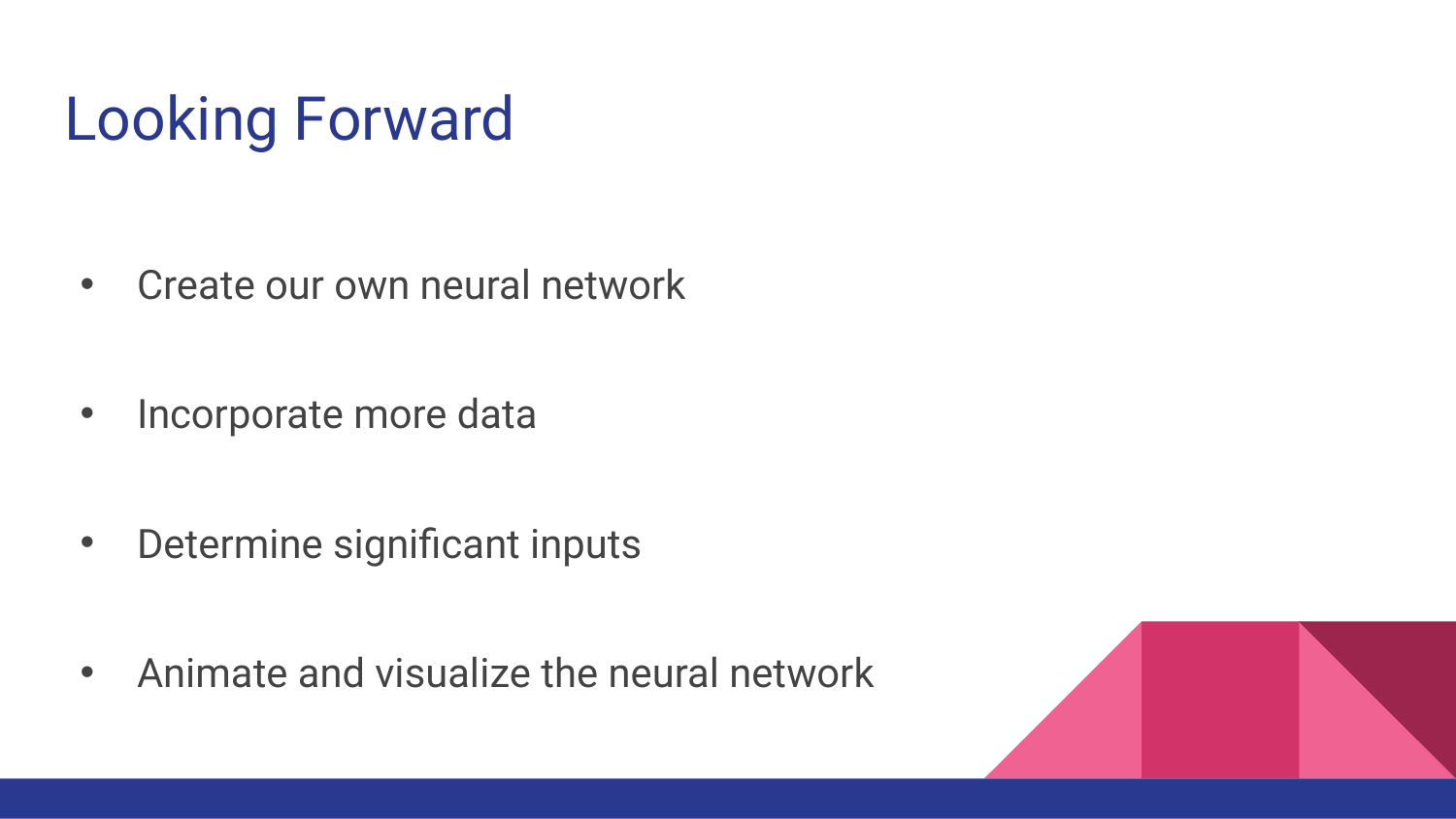

# Looking Forward
Create our own neural network
Incorporate more data
Determine significant inputs
Animate and visualize the neural network